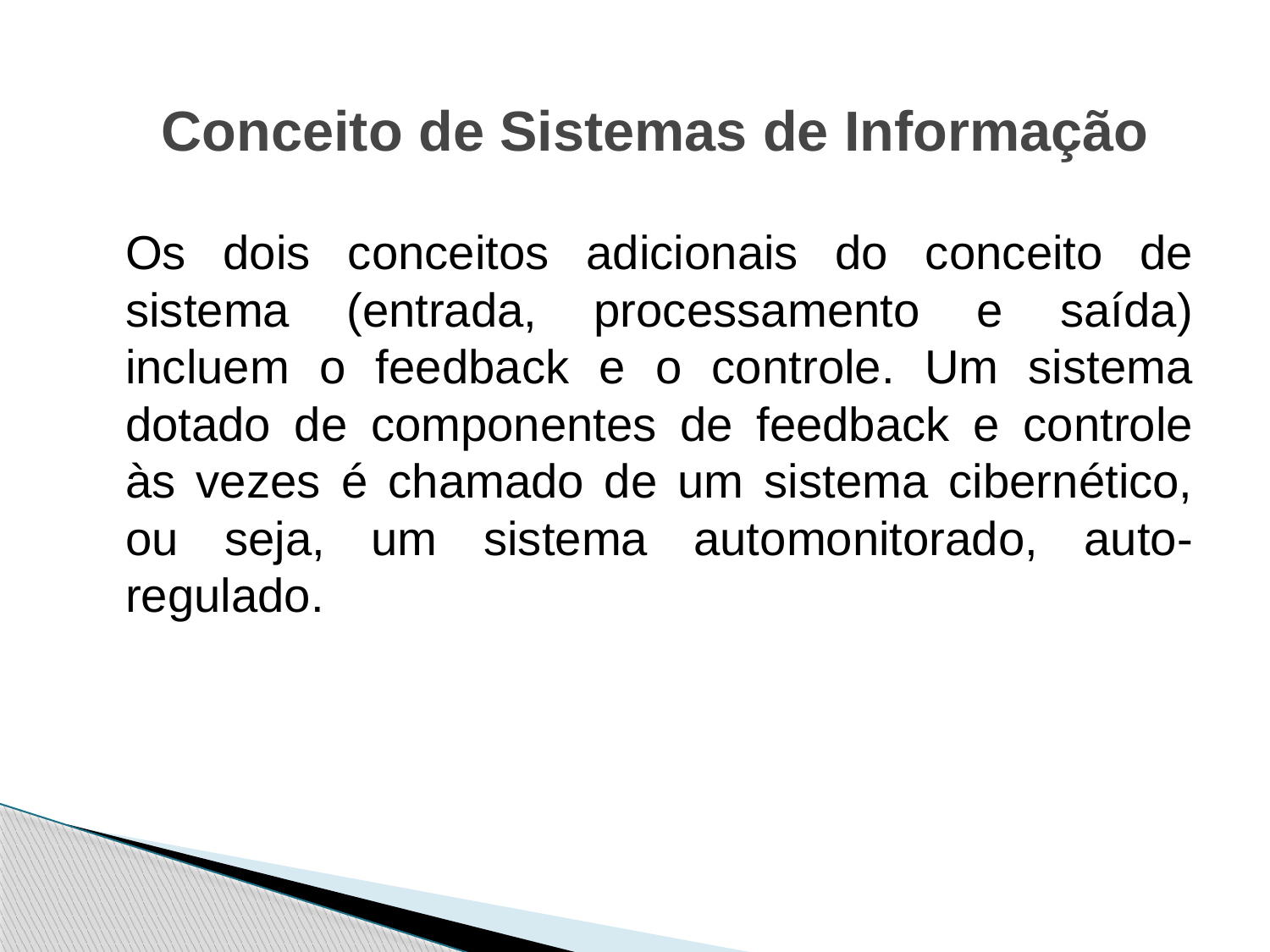

# Conceito de Sistemas de Informação
	Os dois conceitos adicionais do conceito de sistema (entrada, processamento e saída) incluem o feedback e o controle. Um sistema dotado de componentes de feedback e controle às vezes é chamado de um sistema cibernético, ou seja, um sistema automonitorado, auto-regulado.